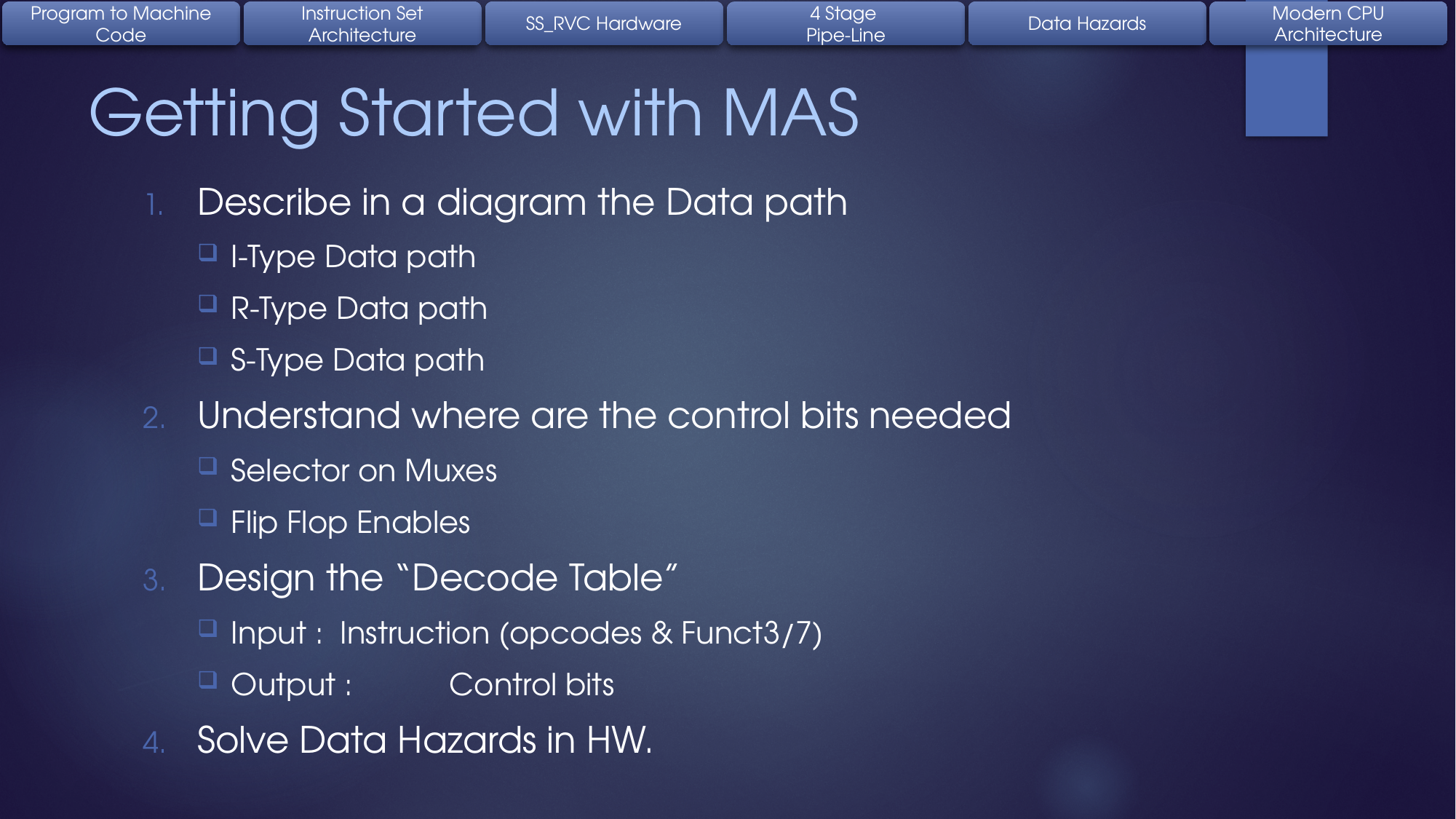

# Getting Started with MAS
Describe in a diagram the Data path
I-Type Data path
R-Type Data path
S-Type Data path
Understand where are the control bits needed
Selector on Muxes
Flip Flop Enables
Design the “Decode Table”
Input :	Instruction (opcodes & Funct3/7)
Output :	Control bits
Solve Data Hazards in HW.